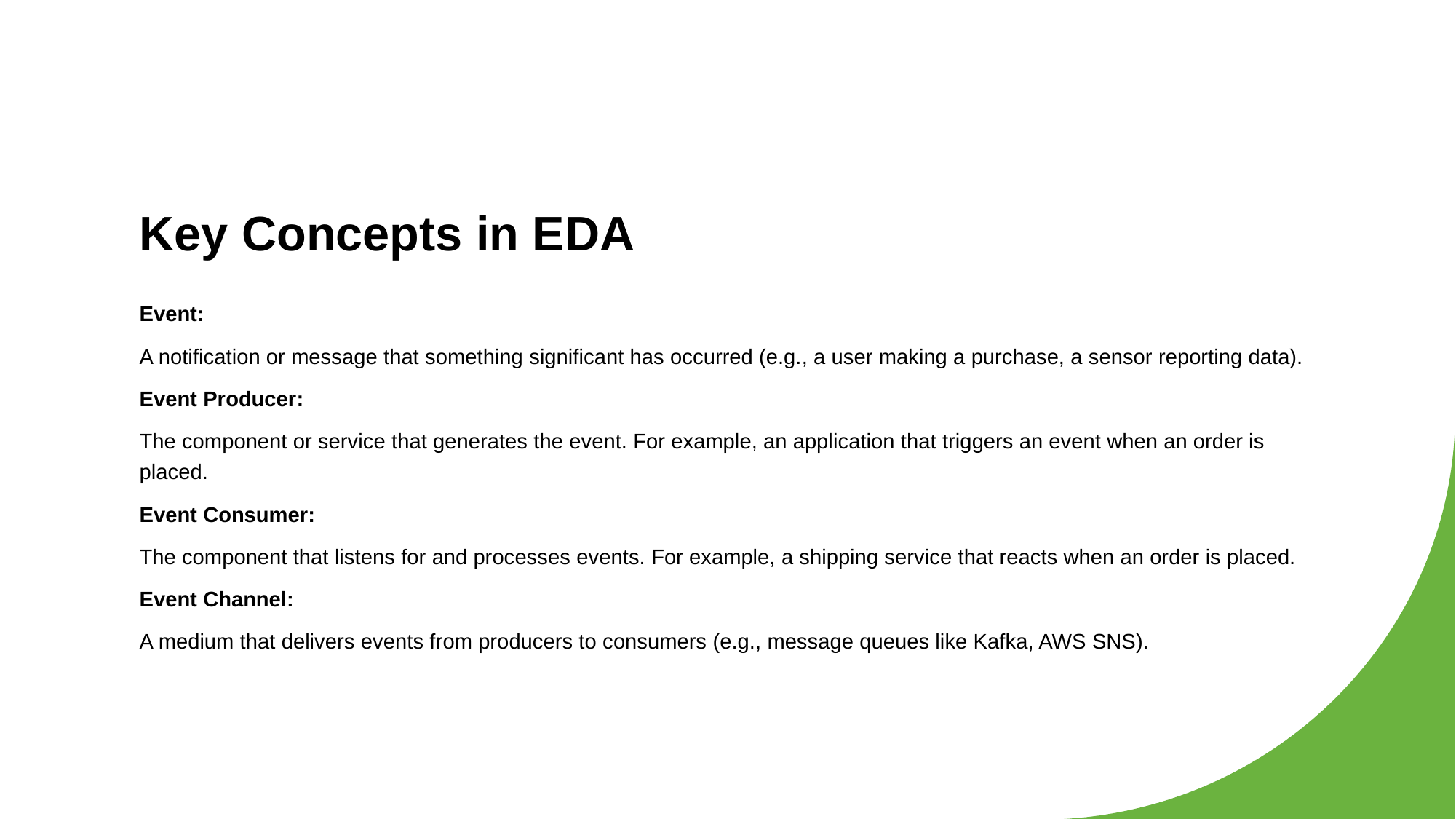

# Key Concepts in EDA
Event:
A notification or message that something significant has occurred (e.g., a user making a purchase, a sensor reporting data).
Event Producer:
The component or service that generates the event. For example, an application that triggers an event when an order is placed.
Event Consumer:
The component that listens for and processes events. For example, a shipping service that reacts when an order is placed.
Event Channel:
A medium that delivers events from producers to consumers (e.g., message queues like Kafka, AWS SNS).